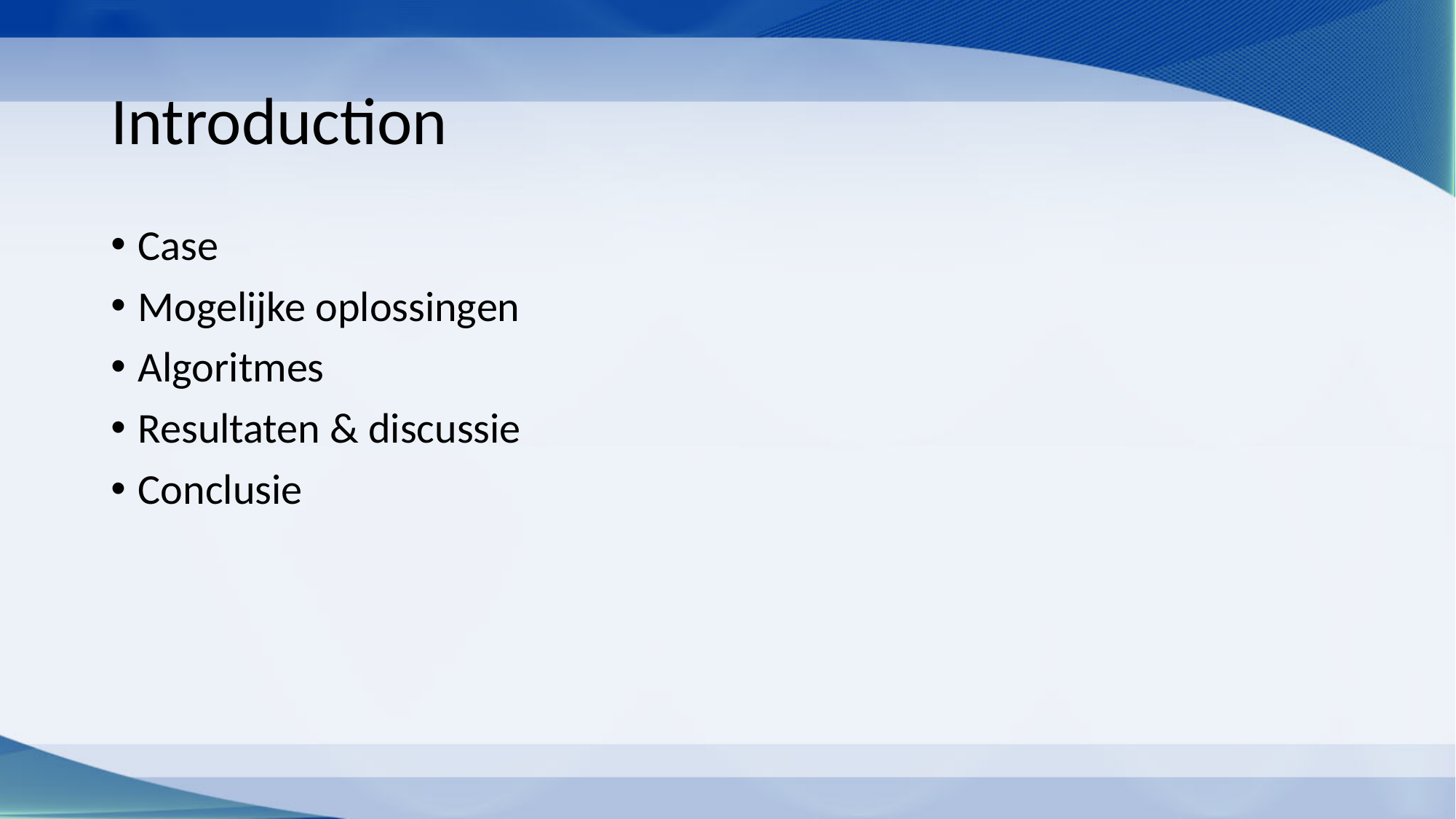

# Introduction
Case
Mogelijke oplossingen
Algoritmes
Resultaten & discussie
Conclusie